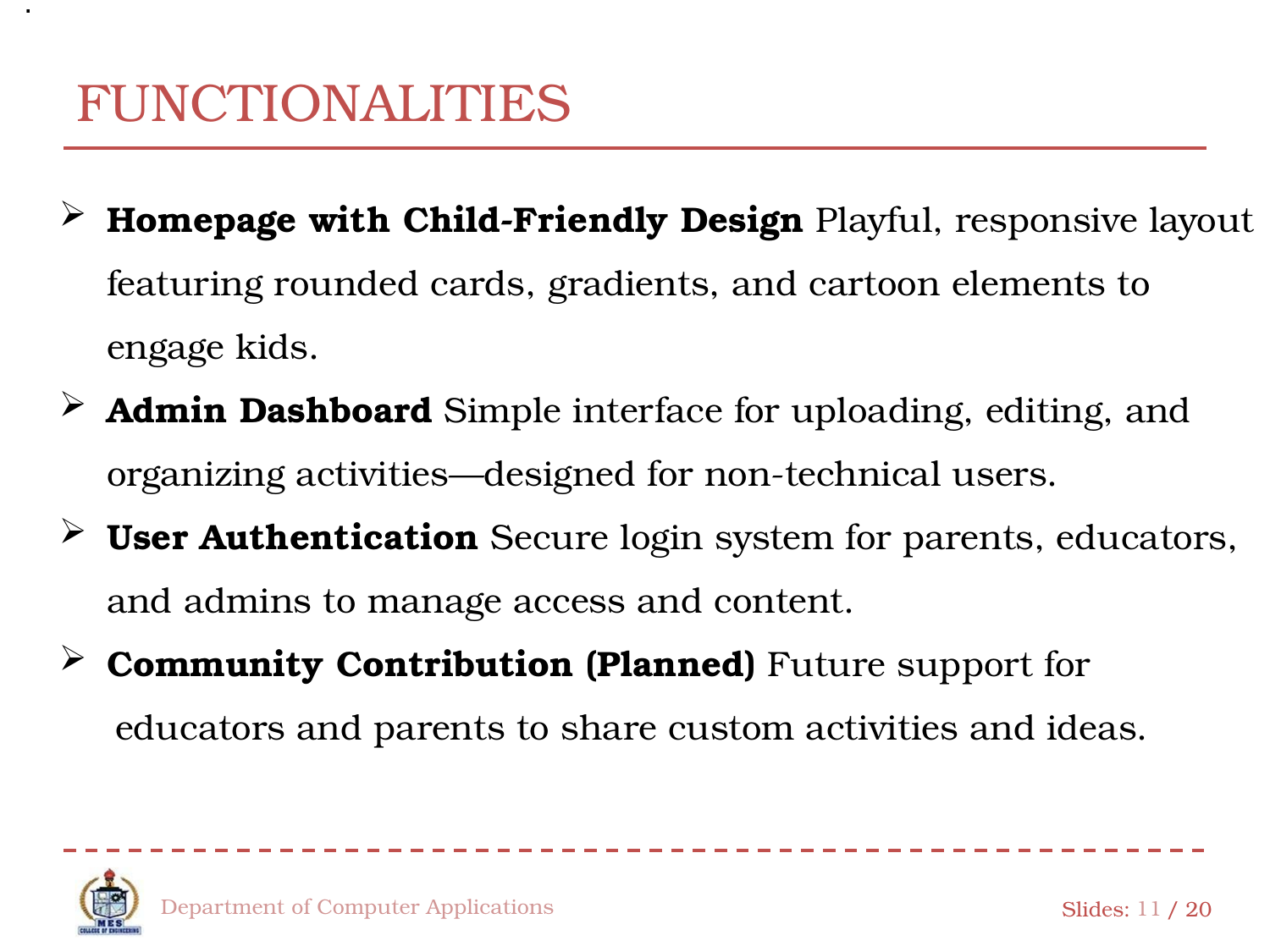

.
# FUNCTIONALITIES
Homepage with Child-Friendly Design Playful, responsive layout featuring rounded cards, gradients, and cartoon elements to engage kids.
Admin Dashboard Simple interface for uploading, editing, and organizing activities—designed for non-technical users.
User Authentication Secure login system for parents, educators, and admins to manage access and content.
Community Contribution (Planned) Future support for
     educators and parents to share custom activities and ideas.
Department of Computer Applications
11